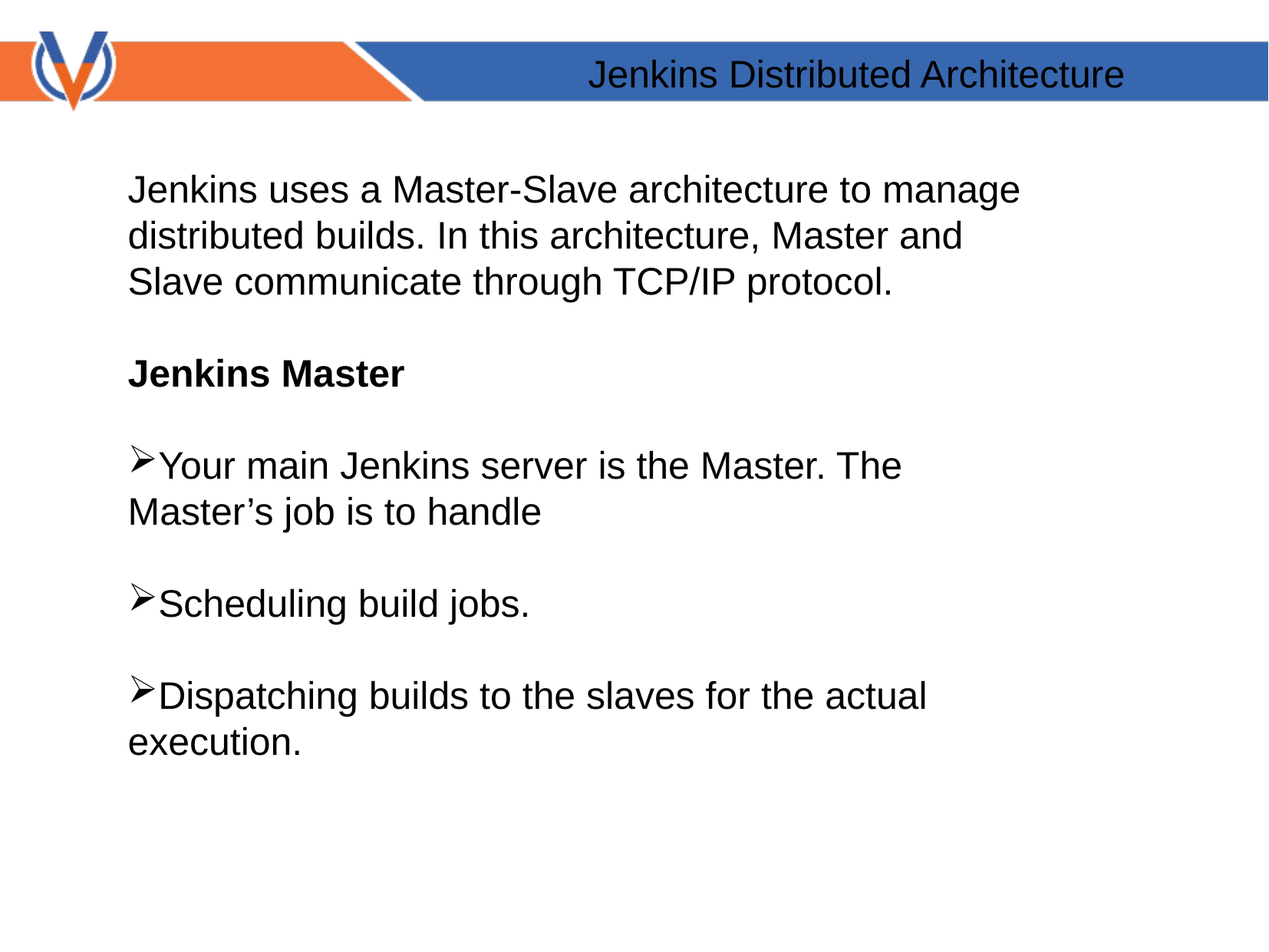

Jenkins Distributed Architecture
Jenkins uses a Master-Slave architecture to manage distributed builds. In this architecture, Master and Slave communicate through TCP/IP protocol.

Jenkins Master

Your main Jenkins server is the Master. The Master’s job is to handle

Scheduling build jobs.

Dispatching builds to the slaves for the actual execution.